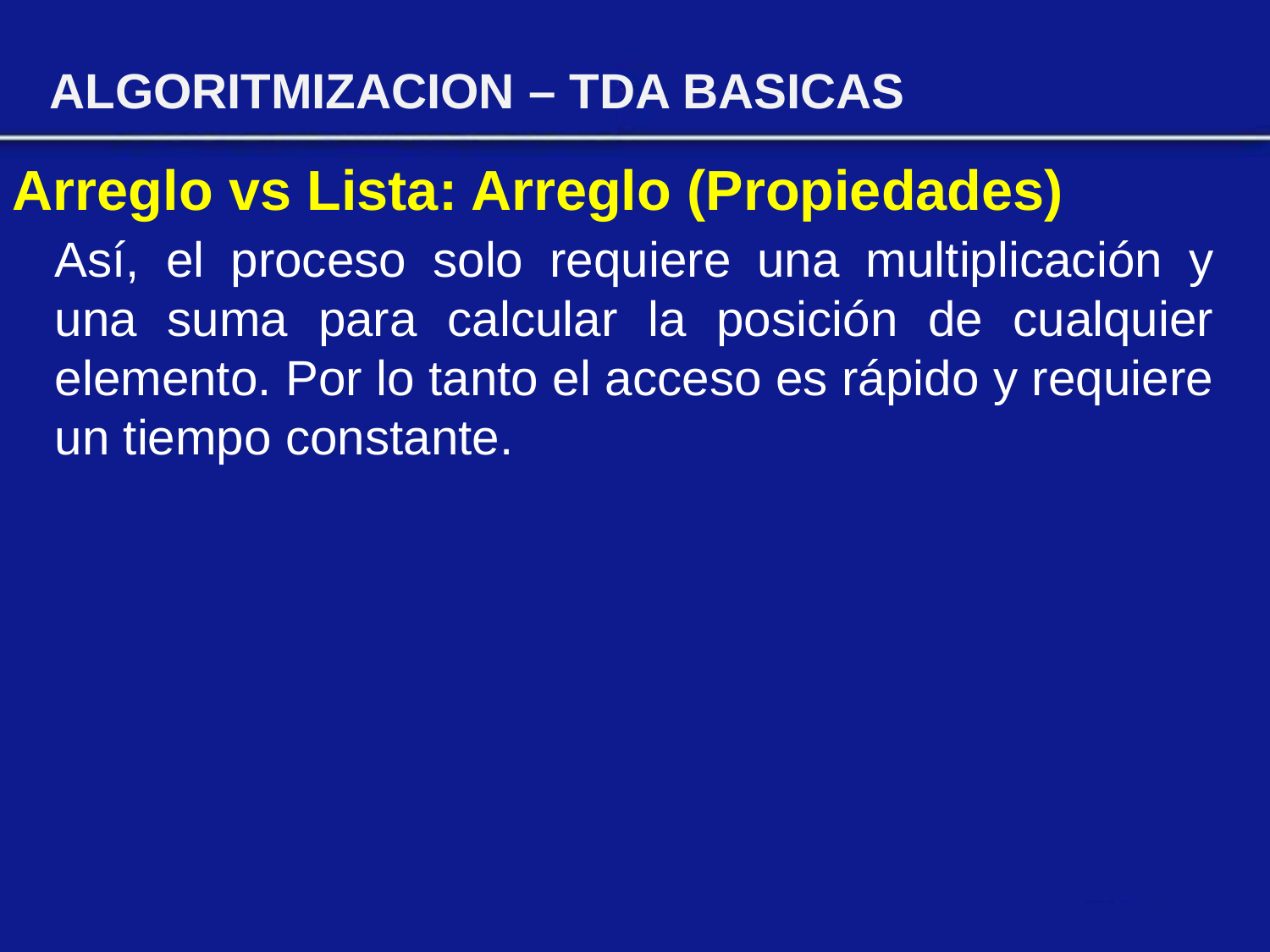

ALGORITMIZACION – TDA BASICAS
Arreglo vs Lista: Arreglo (Propiedades)

Así, el proceso solo requiere una multiplicación y una suma para calcular la posición de cualquier elemento. Por lo tanto el acceso es rápido y requiere un tiempo constante.